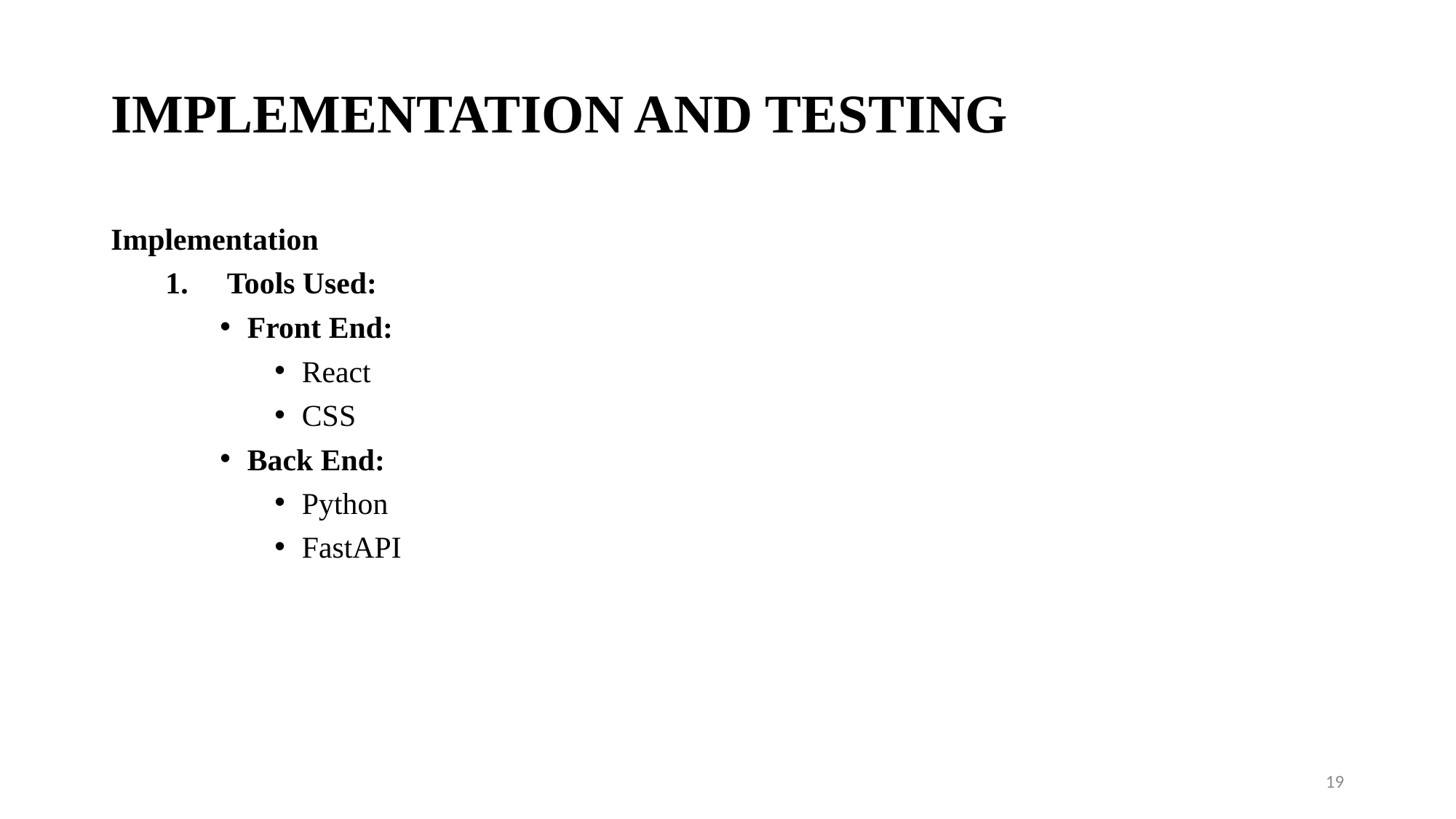

# IMPLEMENTATION AND TESTING
Implementation
Tools Used:
Front End:
React
CSS
Back End:
Python
FastAPI

19